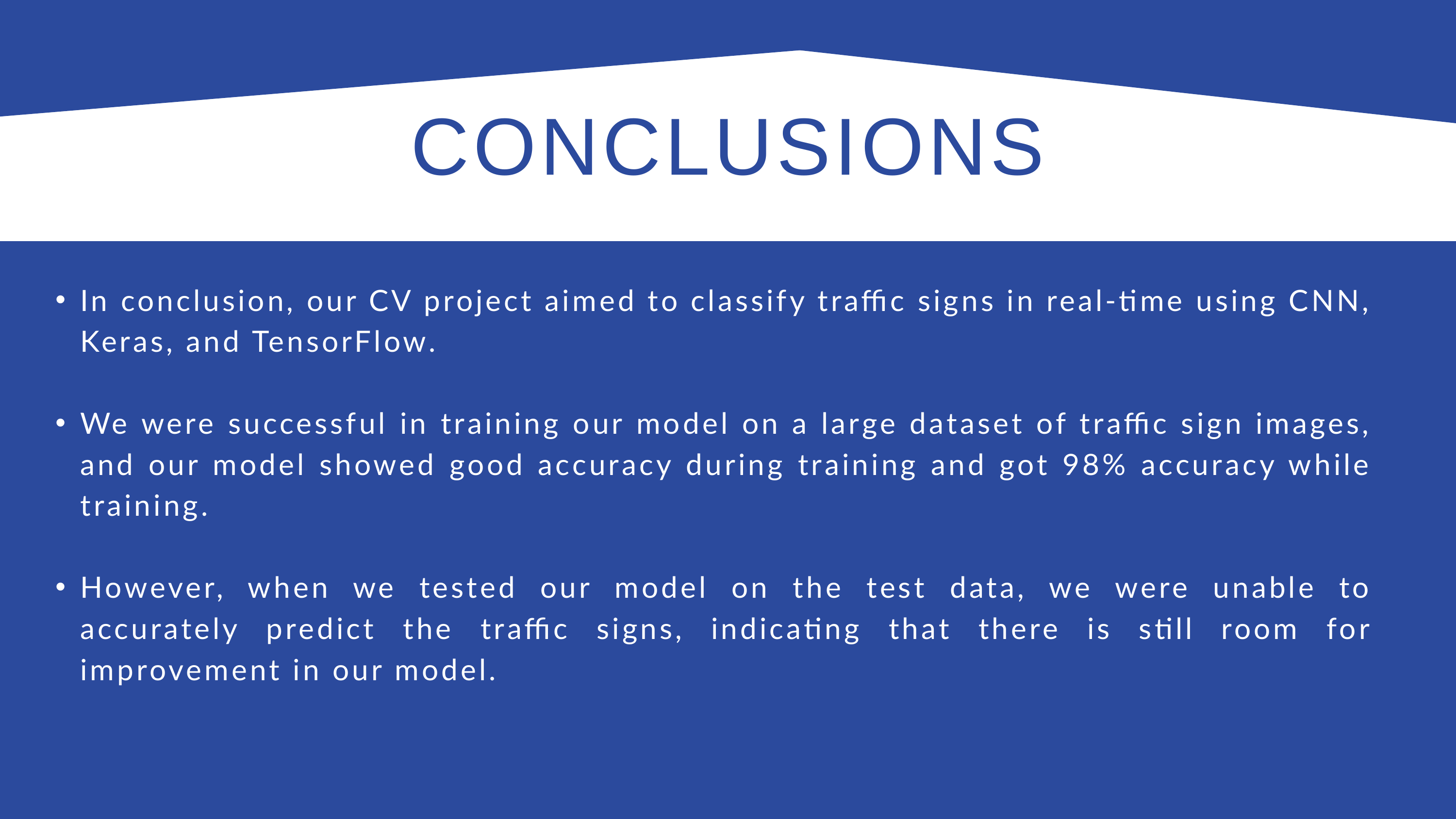

CONCLUSIONS

In conclusion, our CV project aimed to classify traffic signs in real-time using CNN, Keras, and TensorFlow.

We were successful in training our model on a large dataset of traffic sign images, and our model showed good accuracy during training and got 98% accuracy while training.

However, when we tested our model on the test data, we were unable to accurately predict the traffic signs, indicating that there is still room for improvement in our model.

INTERSECTION
DATASET